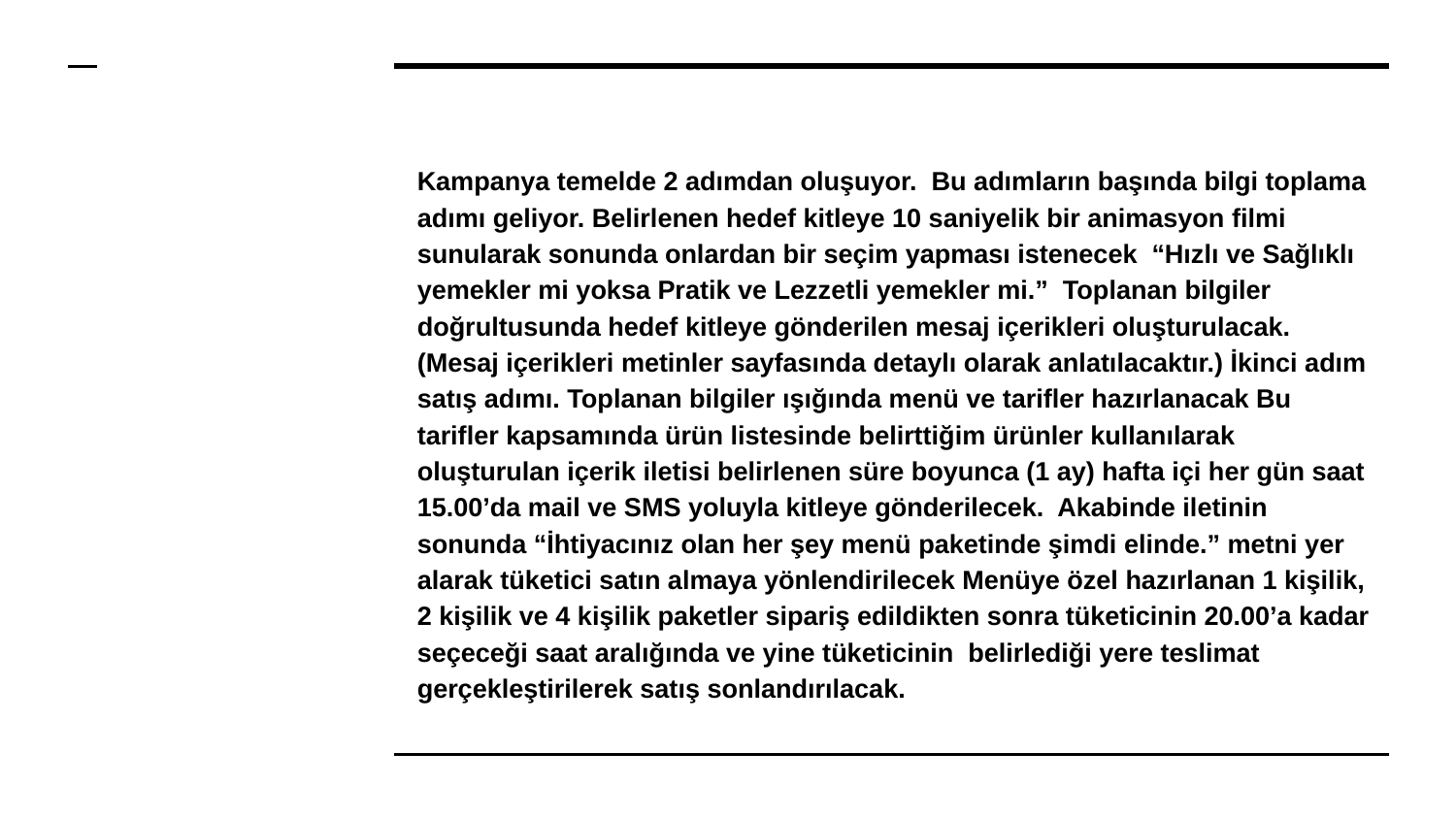

Kampanya temelde 2 adımdan oluşuyor.  Bu adımların başında bilgi toplama  adımı geliyor. Belirlenen hedef kitleye 10 saniyelik bir animasyon filmi sunularak sonunda onlardan bir seçim yapması istenecek  “Hızlı ve Sağlıklı yemekler mi yoksa Pratik ve Lezzetli yemekler mi.”  Toplanan bilgiler doğrultusunda hedef kitleye gönderilen mesaj içerikleri oluşturulacak. (Mesaj içerikleri metinler sayfasında detaylı olarak anlatılacaktır.) İkinci adım satış adımı. Toplanan bilgiler ışığında menü ve tarifler hazırlanacak Bu tarifler kapsamında ürün listesinde belirttiğim ürünler kullanılarak oluşturulan içerik iletisi belirlenen süre boyunca (1 ay) hafta içi her gün saat 15.00’da mail ve SMS yoluyla kitleye gönderilecek.  Akabinde iletinin sonunda “İhtiyacınız olan her şey menü paketinde şimdi elinde.” metni yer alarak tüketici satın almaya yönlendirilecek Menüye özel hazırlanan 1 kişilik, 2 kişilik ve 4 kişilik paketler sipariş edildikten sonra tüketicinin 20.00’a kadar seçeceği saat aralığında ve yine tüketicinin  belirlediği yere teslimat gerçekleştirilerek satış sonlandırılacak.